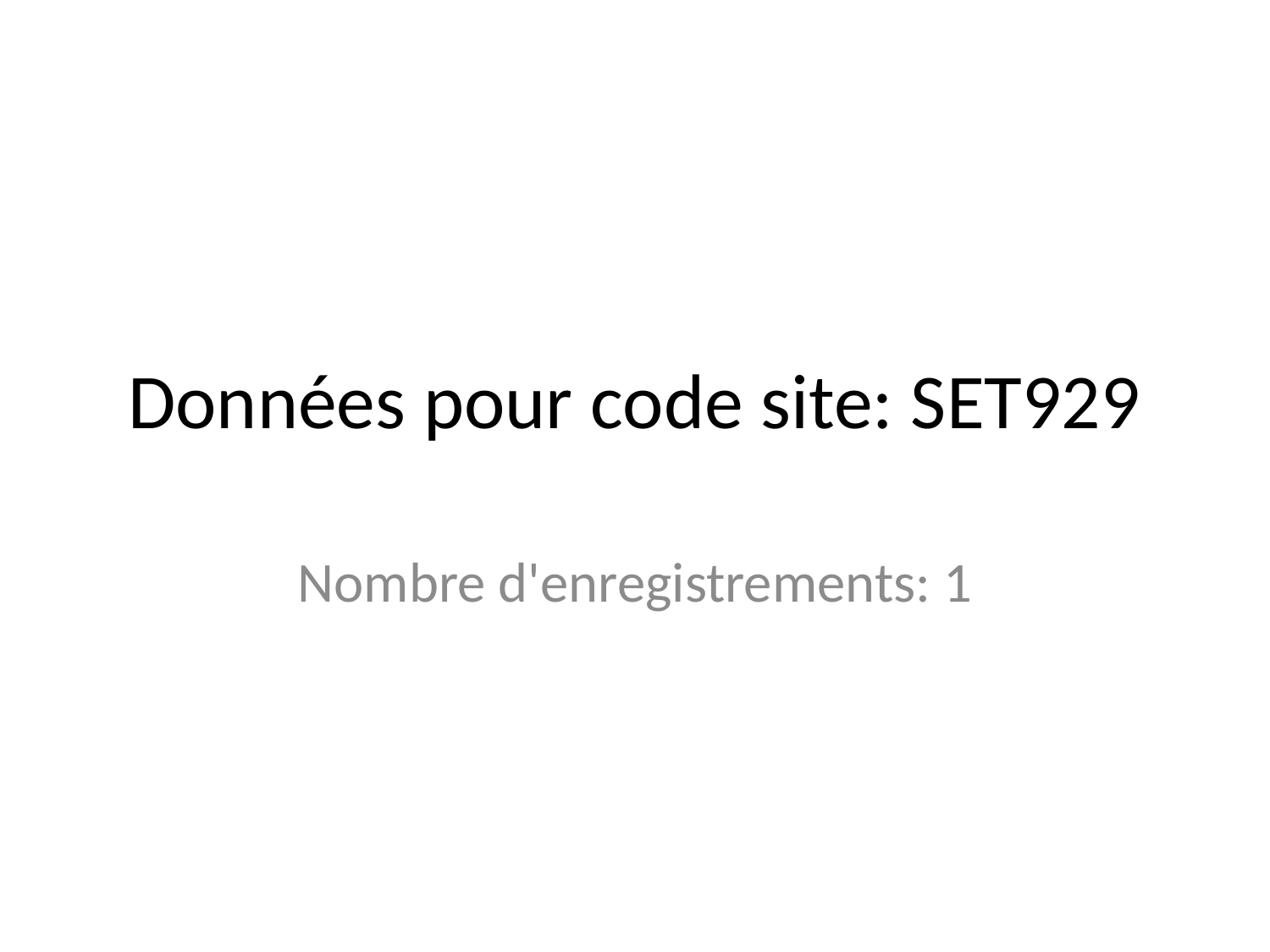

# Données pour code site: SET929
Nombre d'enregistrements: 1